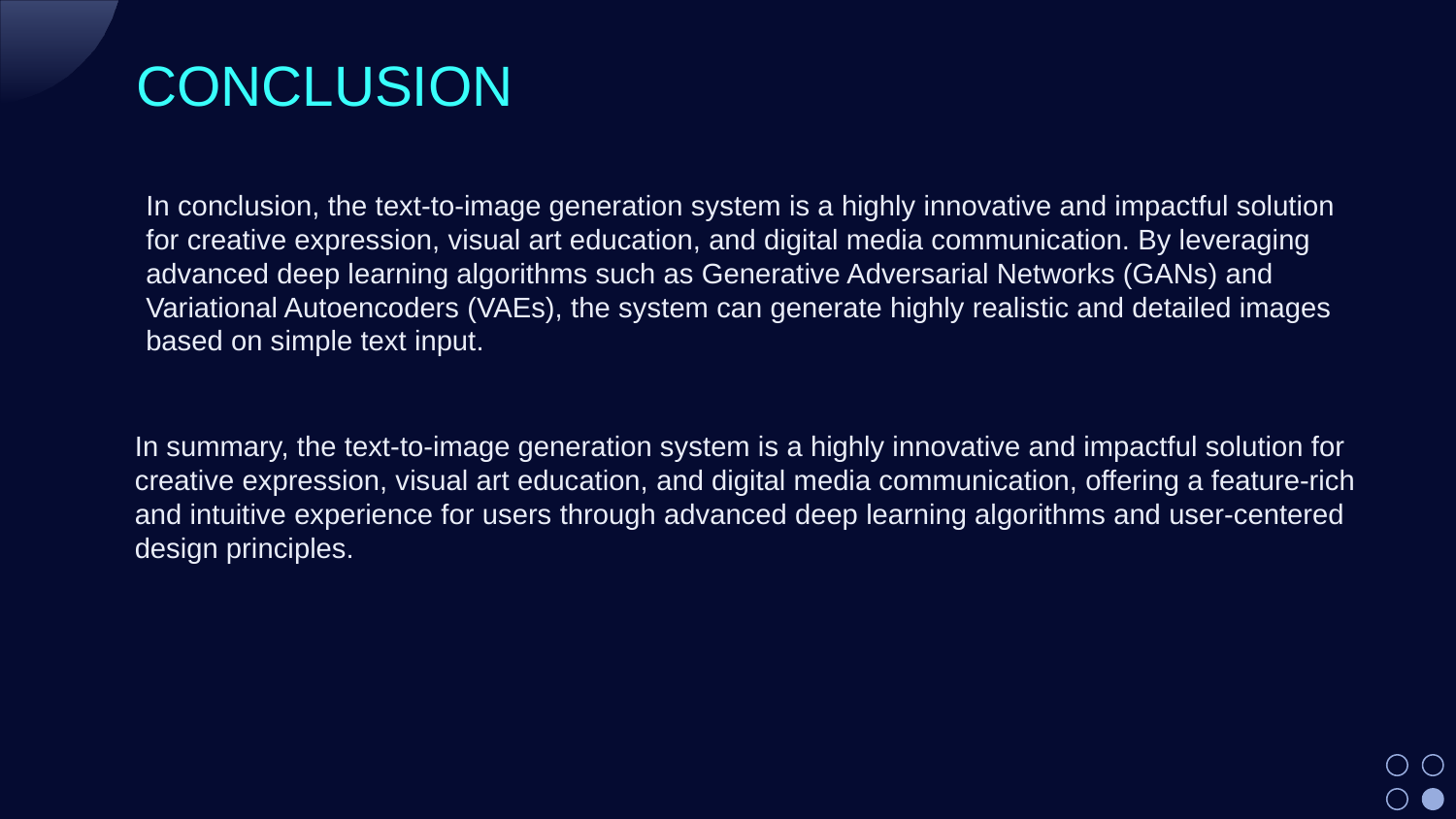

CONCLUSION
In conclusion, the text-to-image generation system is a highly innovative and impactful solution for creative expression, visual art education, and digital media communication. By leveraging advanced deep learning algorithms such as Generative Adversarial Networks (GANs) and Variational Autoencoders (VAEs), the system can generate highly realistic and detailed images based on simple text input.
In summary, the text-to-image generation system is a highly innovative and impactful solution for creative expression, visual art education, and digital media communication, offering a feature-rich and intuitive experience for users through advanced deep learning algorithms and user-centered design principles.